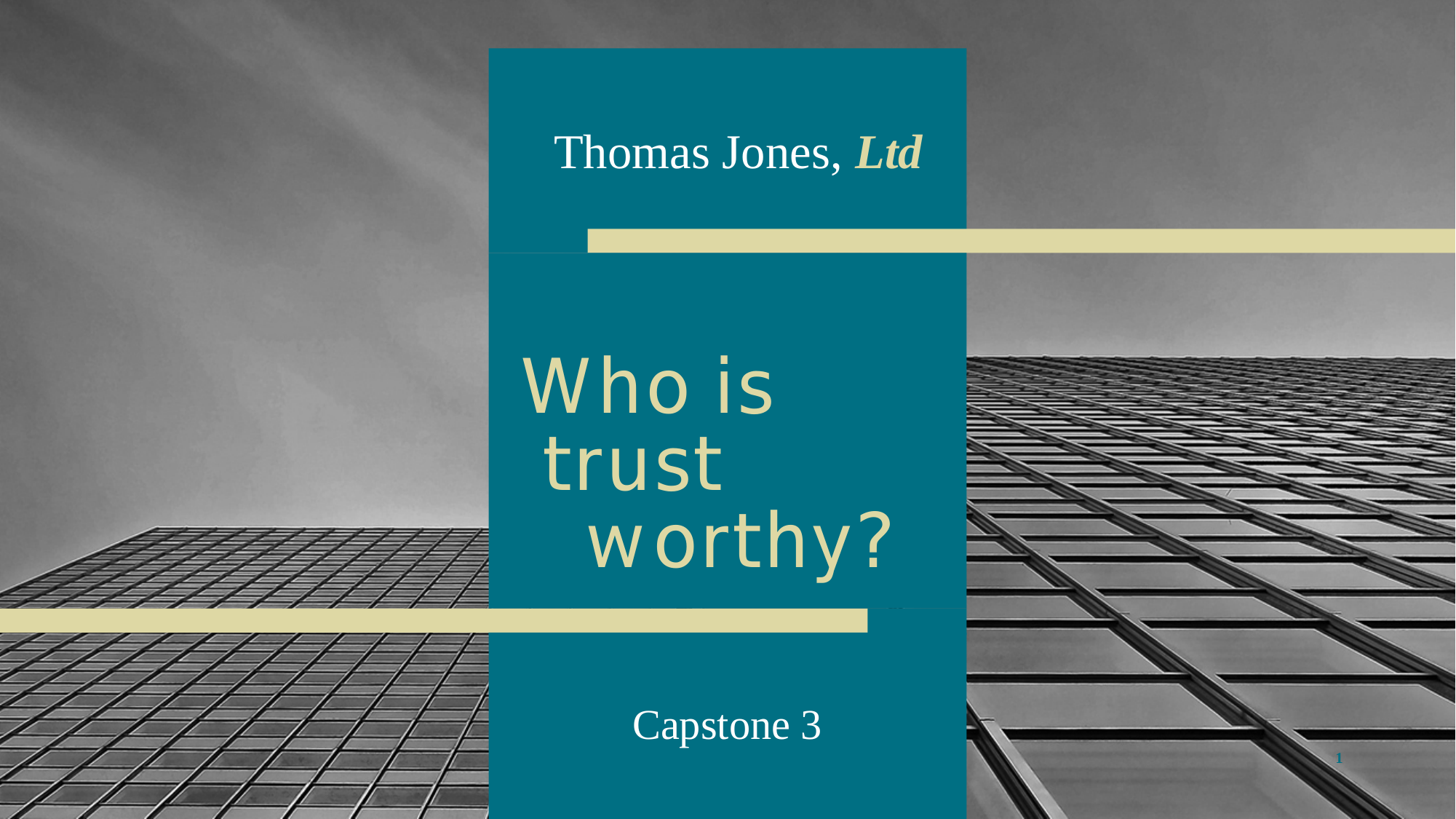

Thomas Jones, Ltd
# Who is trust worthy?
Capstone 3
1